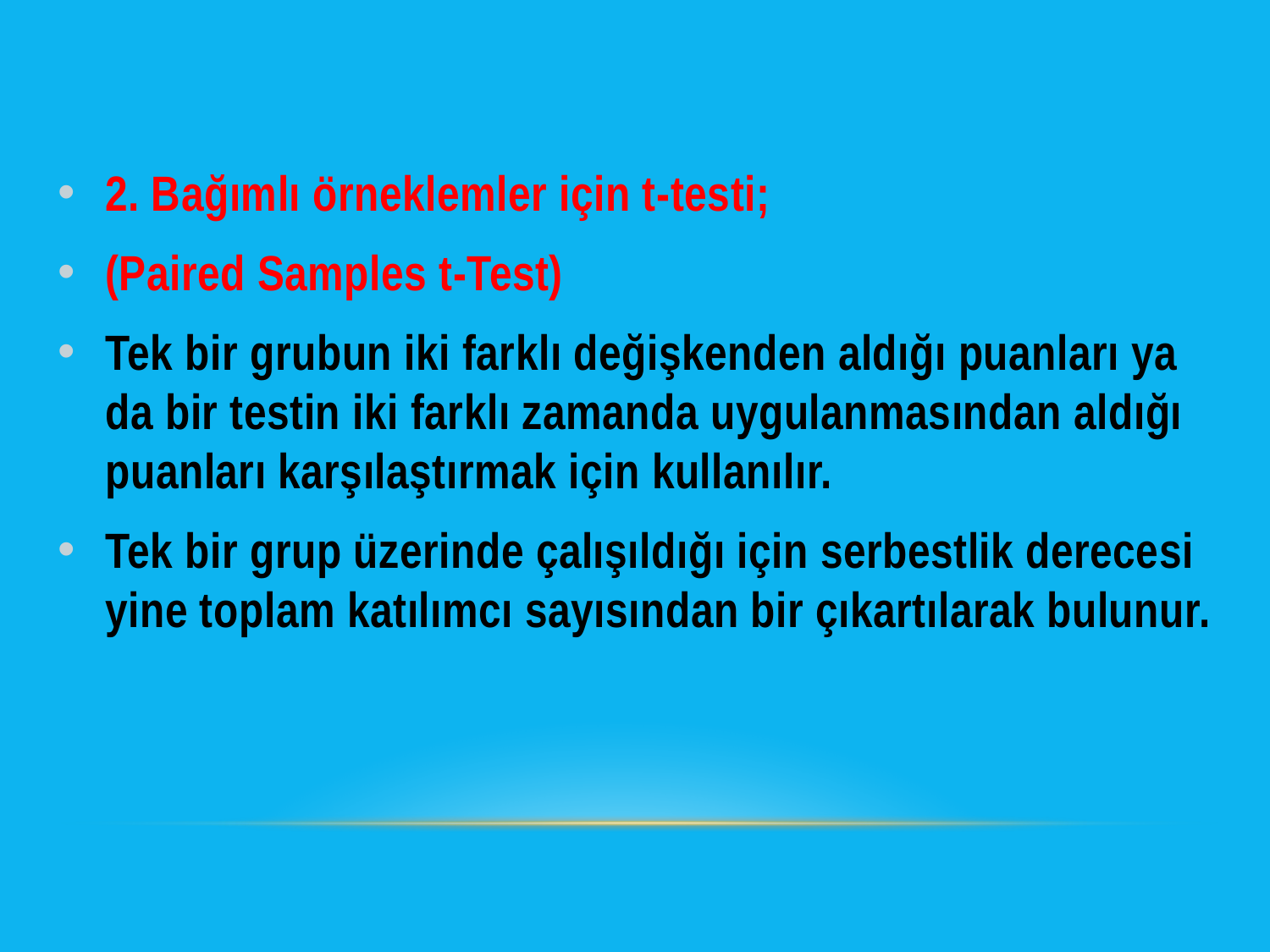

2. Bağımlı örneklemler için t-testi;
(Paired Samples t-Test)
Tek bir grubun iki farklı değişkenden aldığı puanları ya da bir testin iki farklı zamanda uygulanmasından aldığı puanları karşılaştırmak için kullanılır.
Tek bir grup üzerinde çalışıldığı için serbestlik derecesi yine toplam katılımcı sayısından bir çıkartılarak bulunur.